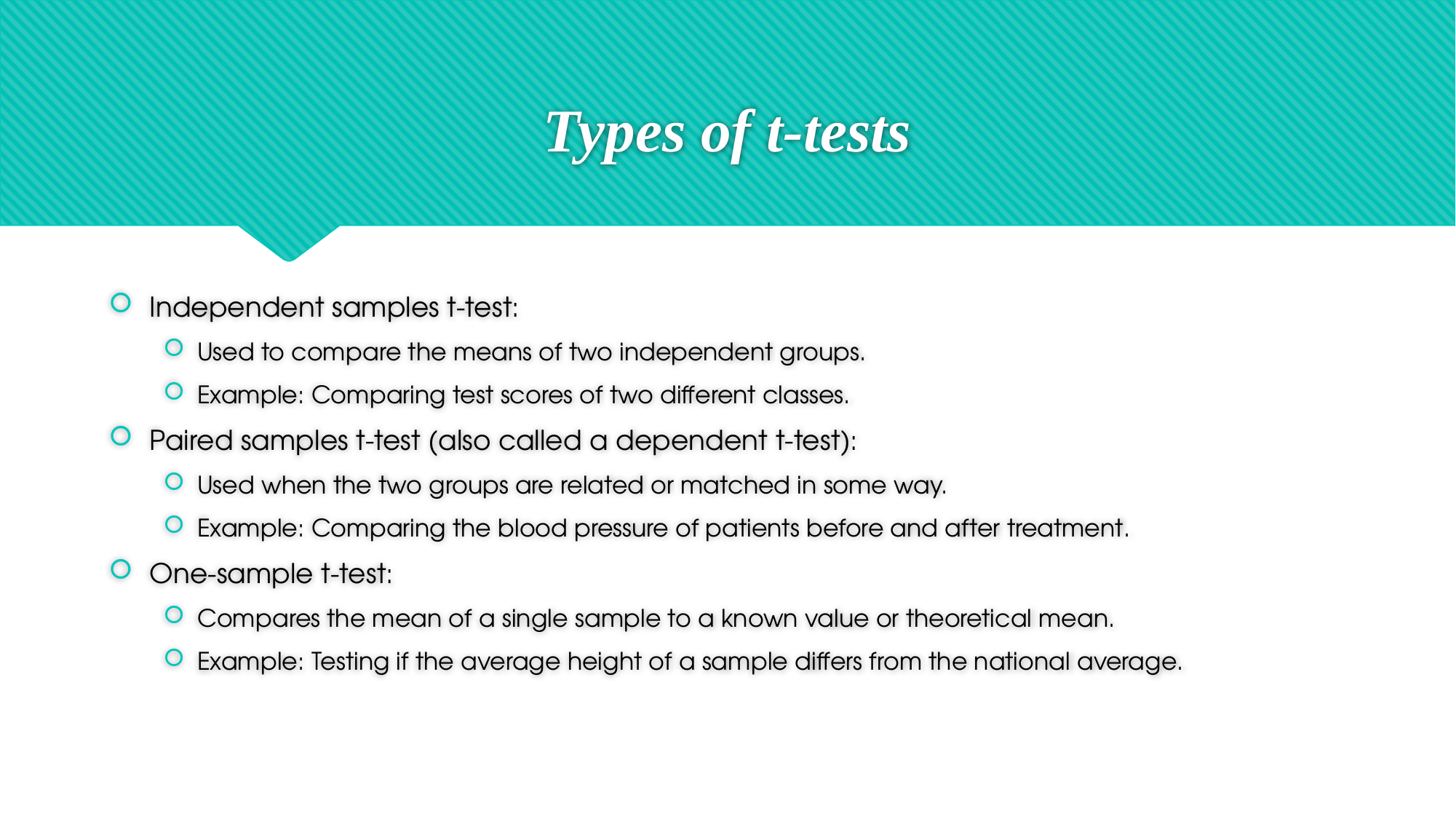

# Types of t-tests
Independent samples t-test:
Used to compare the means of two independent groups.
Example: Comparing test scores of two different classes.
Paired samples t-test (also called a dependent t-test):
Used when the two groups are related or matched in some way.
Example: Comparing the blood pressure of patients before and after treatment.
One-sample t-test:
Compares the mean of a single sample to a known value or theoretical mean.
Example: Testing if the average height of a sample differs from the national average.